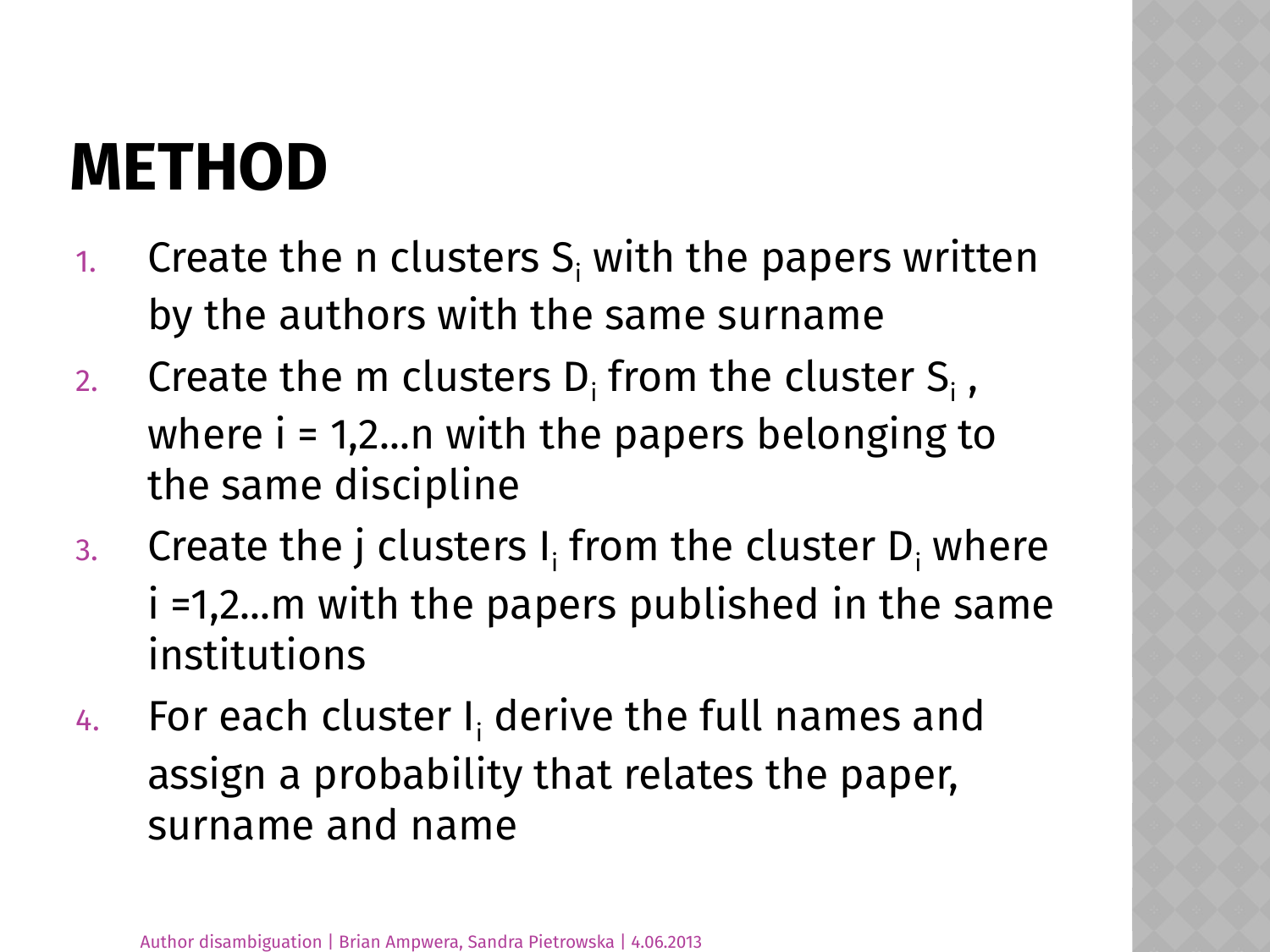

# Method
Create the n clusters Si with the papers written by the authors with the same surname
Create the m clusters Di from the cluster Si , where i = 1,2...n with the papers belonging to the same discipline
Create the j clusters Ii from the cluster Di where i =1,2...m with the papers published in the same institutions
For each cluster Ii derive the full names and assign a probability that relates the paper, surname and name
Author disambiguation | Brian Ampwera, Sandra Pietrowska | 4.06.2013